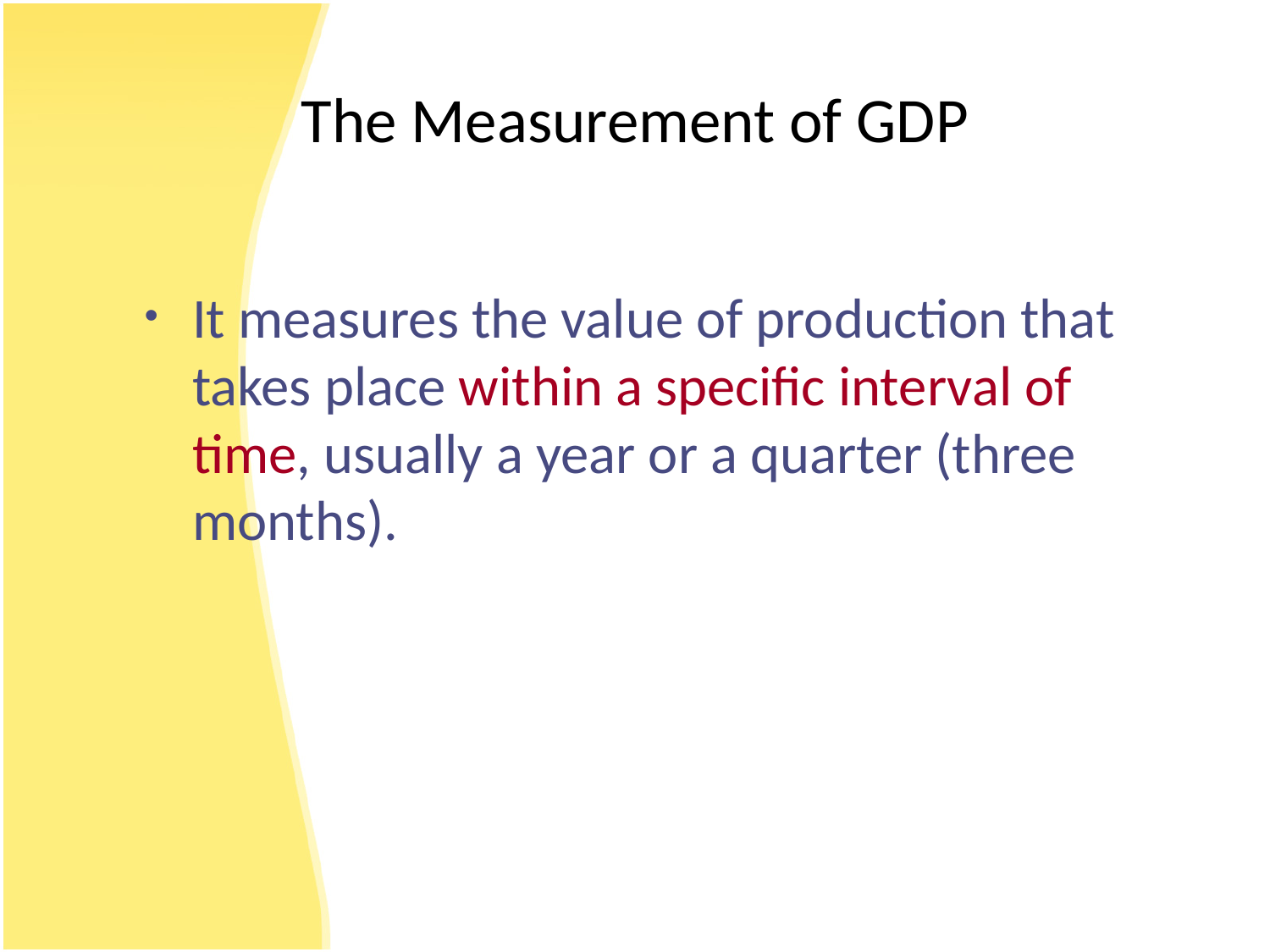

# The Measurement of GDP
It measures the value of production that takes place within a specific interval of time, usually a year or a quarter (three months).